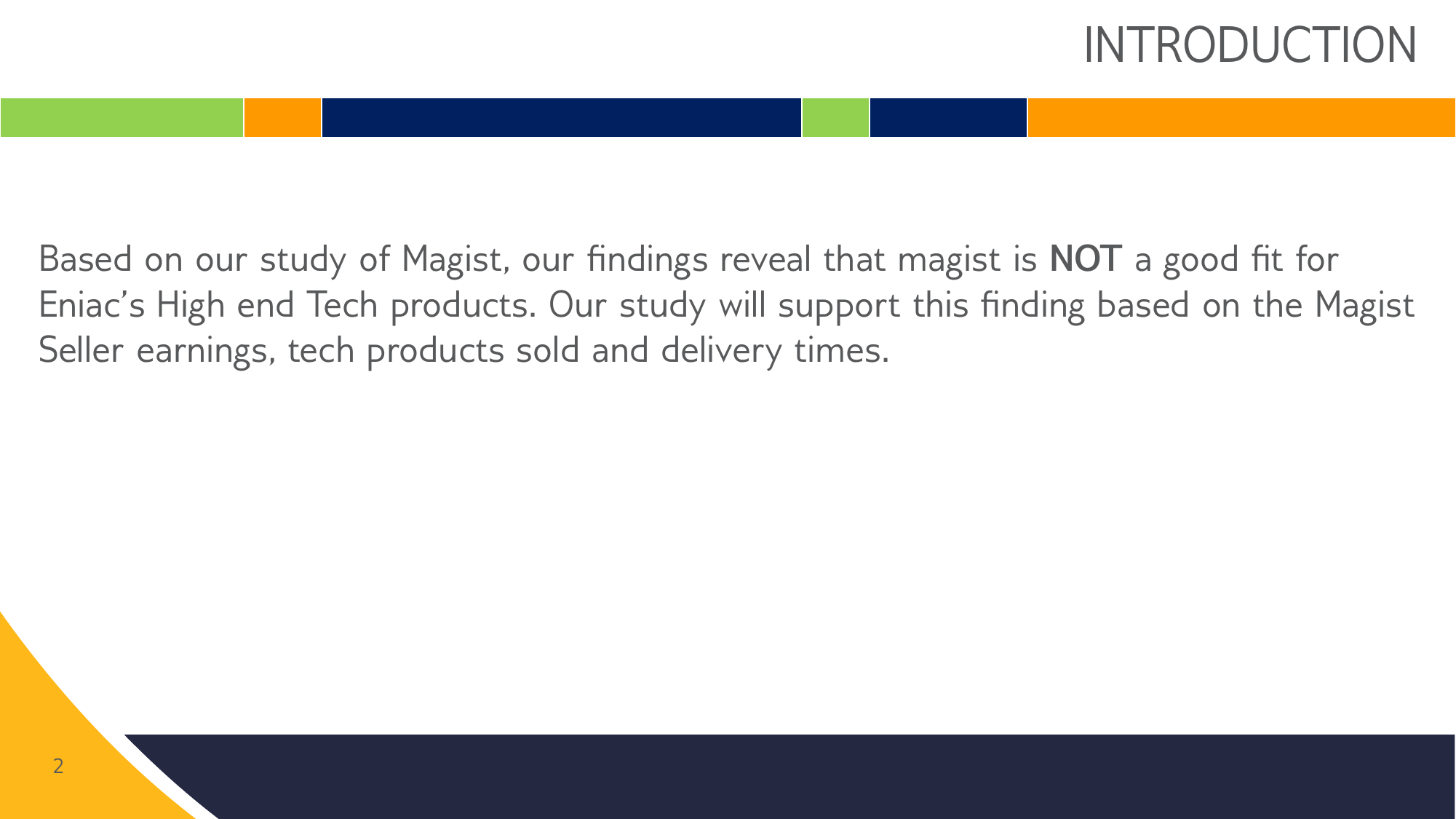

INTRODUCTION
|  |  |  |  |  |  |
| --- | --- | --- | --- | --- | --- |

Based on our study of Magist, our findings reveal that magist is NOT a good fit for Eniac’s High end Tech products. Our study will support this finding based on the Magist Seller earnings, tech products sold and delivery times.

2